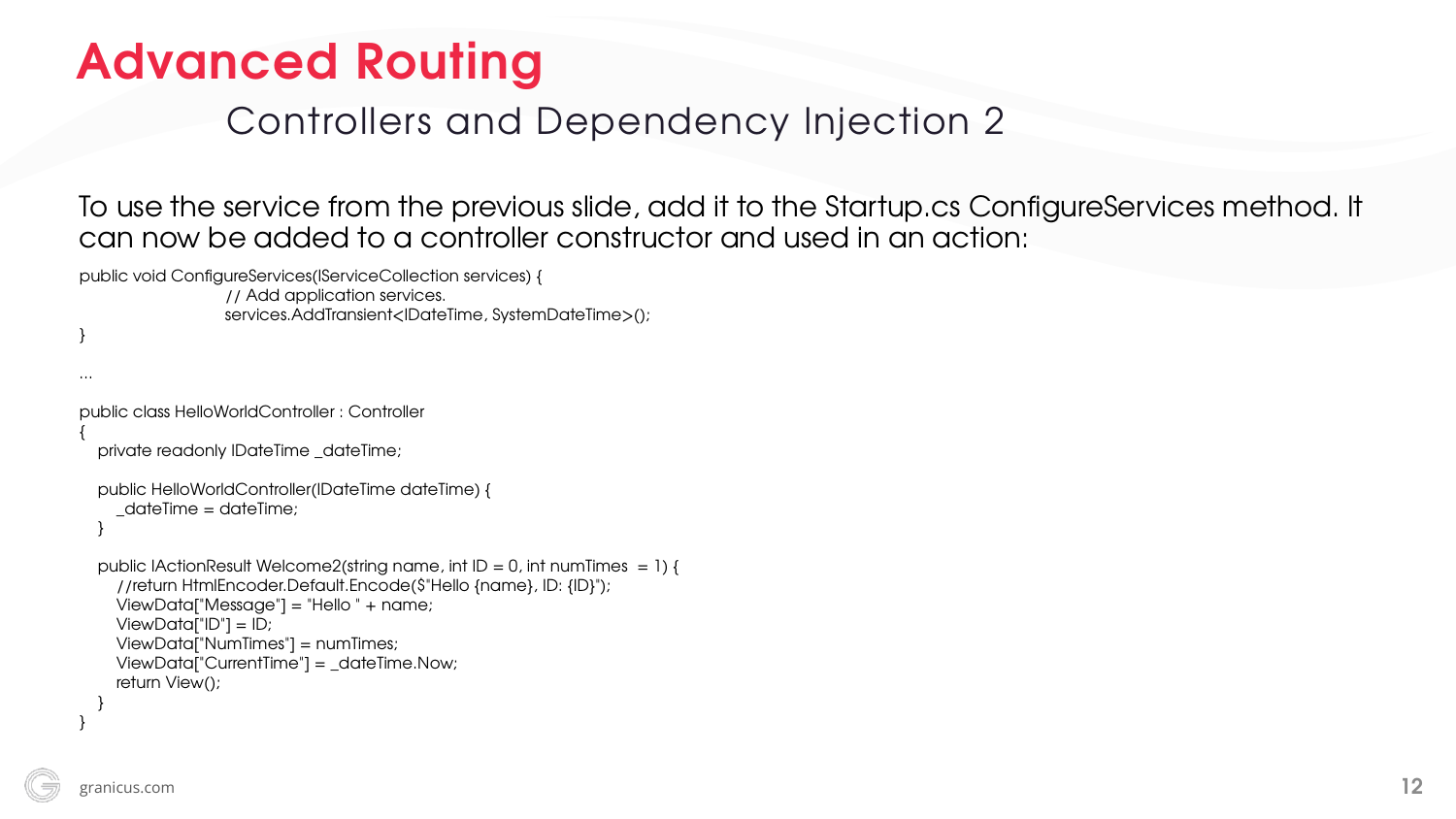

Advanced Routing
Controllers and Dependency Injection 2
To use the service from the previous slide, add it to the Startup.cs ConfigureServices method. It can now be added to a controller constructor and used in an action:
public void ConfigureServices(IServiceCollection services) {
	// Add application services.
	services.AddTransient<IDateTime, SystemDateTime>();
}

…

public class HelloWorldController : Controller
{
    private readonly IDateTime _dateTime;

    public HelloWorldController(IDateTime dateTime) {
        _dateTime = dateTime;
    }

    public IActionResult Welcome2(string name, int ID = 0, int numTimes  = 1) {
        //return HtmlEncoder.Default.Encode($"Hello {name}, ID: {ID}");
        ViewData["Message"] = "Hello " + name;
        ViewData["ID"] = ID;
        ViewData["NumTimes"] = numTimes;
        ViewData["CurrentTime"] = _dateTime.Now;
        return View();
    }
}